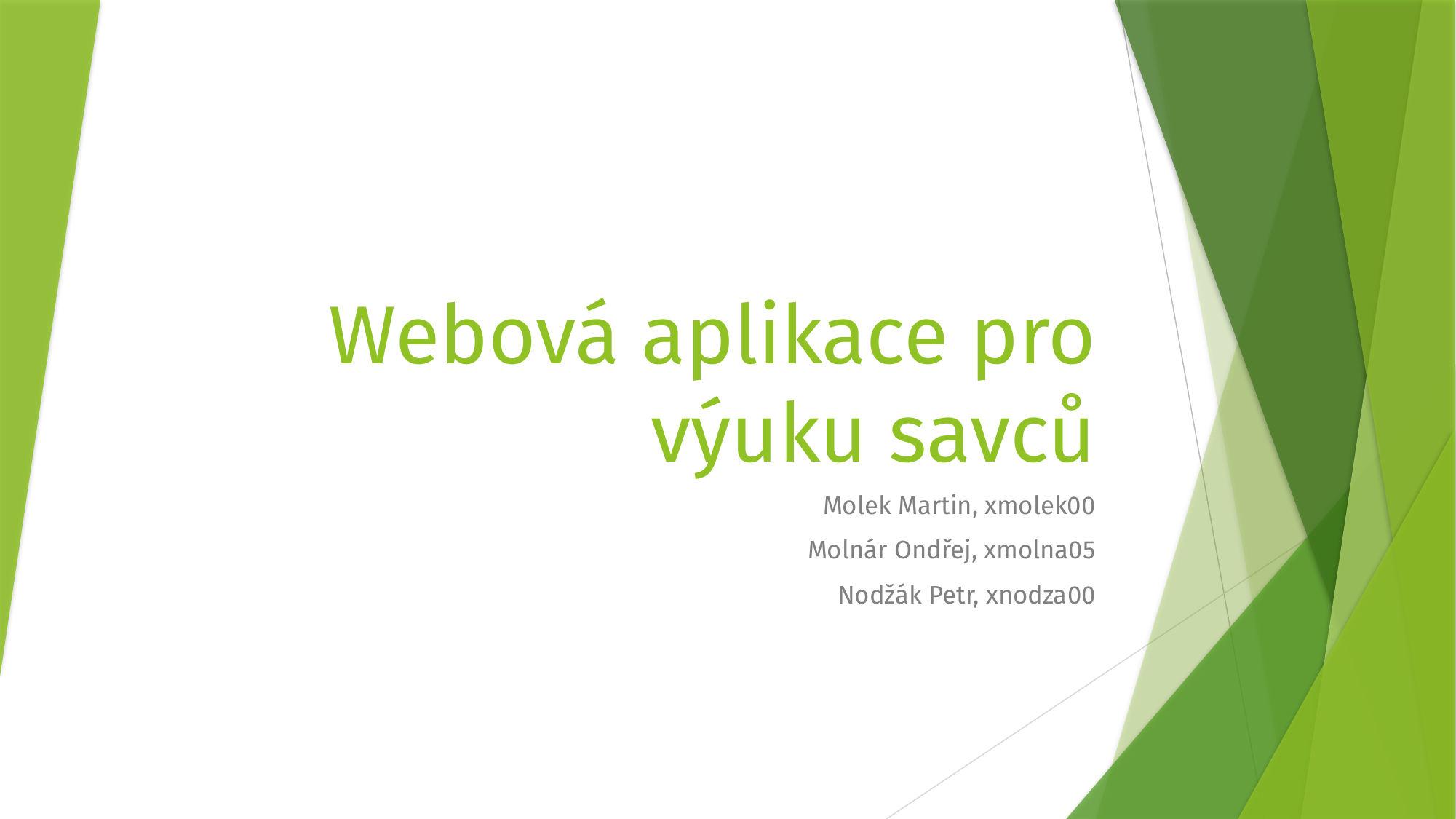

# Webová aplikace pro výuku savců
Molek Martin, xmolek00
Molnár Ondřej, xmolna05
Nodžák Petr, xnodza00